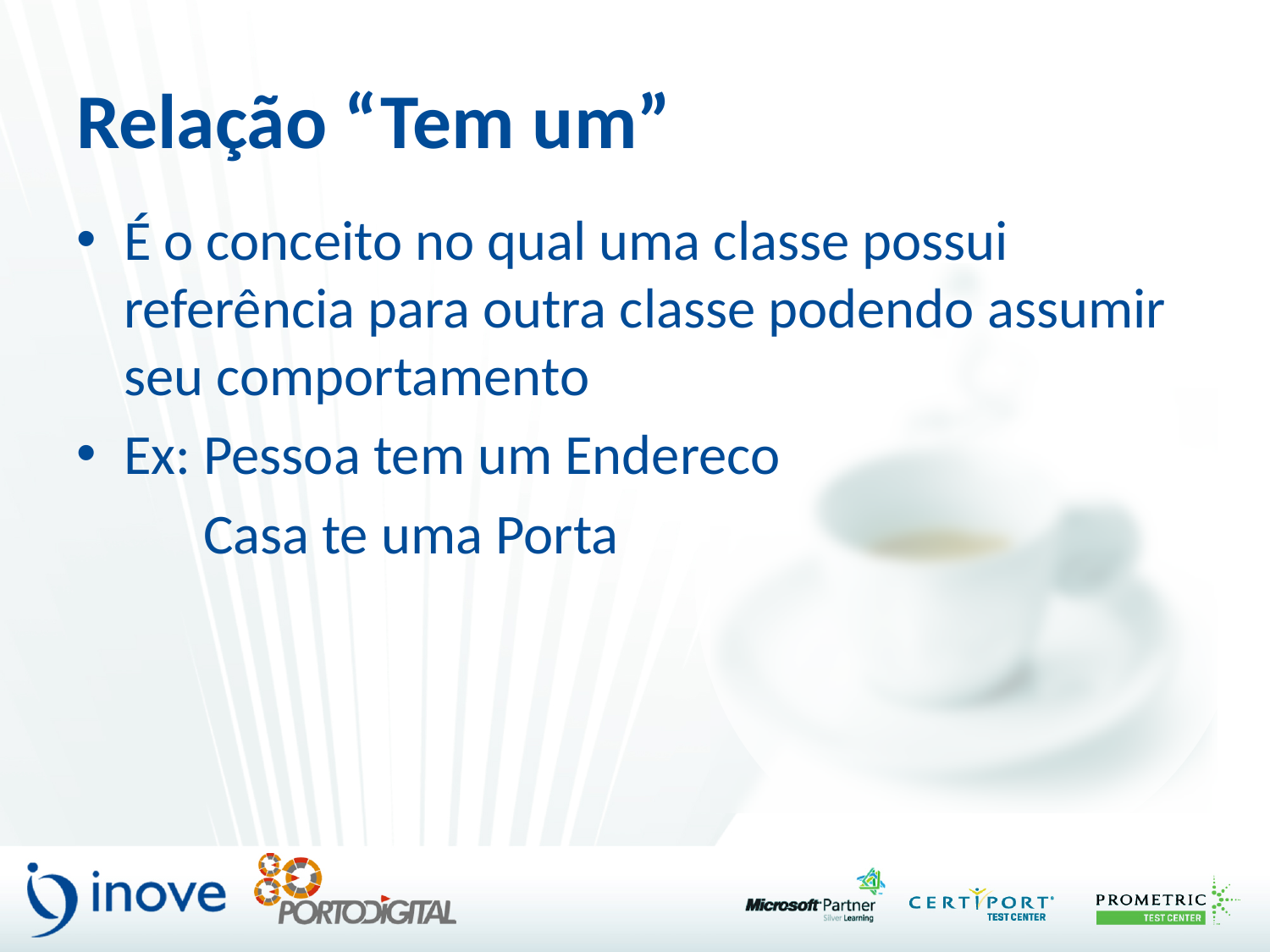

# Relação “Tem um”
É o conceito no qual uma classe possui referência para outra classe podendo assumir seu comportamento
Ex: Pessoa tem um Endereco
          Casa te uma Porta